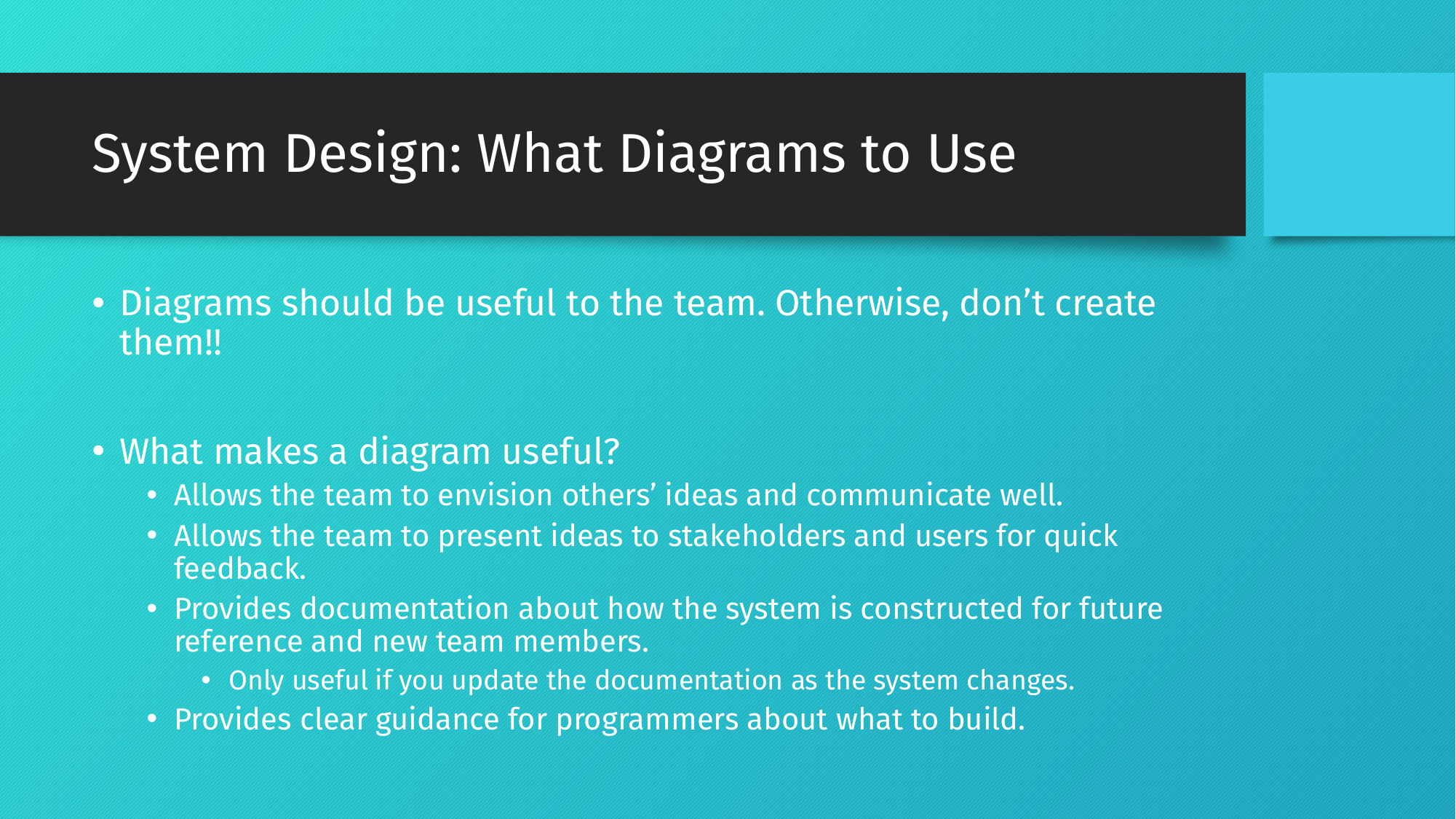

# System Design: What Diagrams to Use
Diagrams should be useful to the team. Otherwise, don’t create them!!

What makes a diagram useful?
Allows the team to envision others’ ideas and communicate well.
Allows the team to present ideas to stakeholders and users for quick feedback.
Provides documentation about how the system is constructed for future reference and new team members.
Only useful if you update the documentation as the system changes.
Provides clear guidance for programmers about what to build.